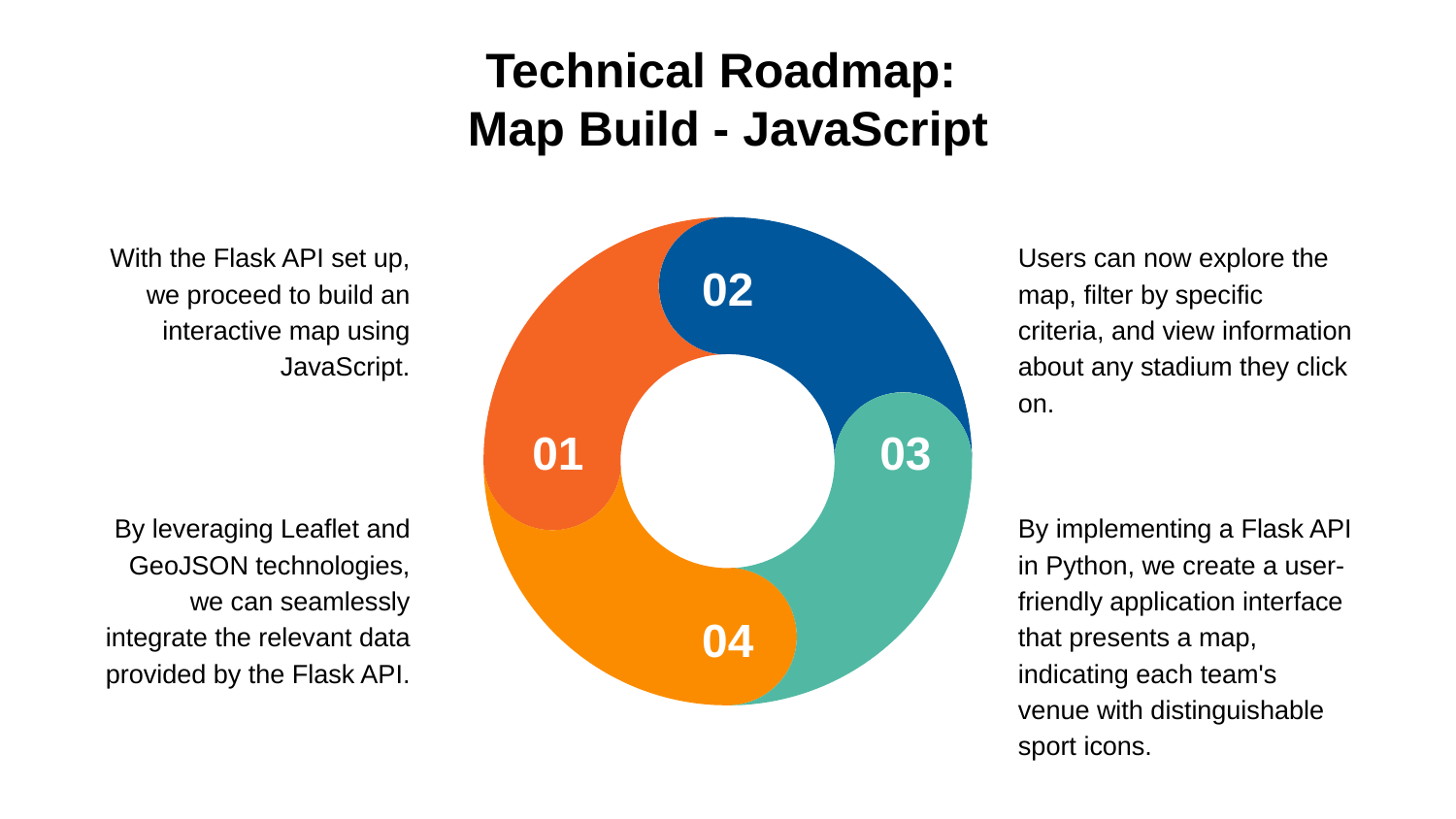

# Technical Roadmap:
Map Build - JavaScript
With the Flask API set up, we proceed to build an interactive map using JavaScript.
Users can now explore the map, filter by specific criteria, and view information about any stadium they click on.
By leveraging Leaflet and GeoJSON technologies, we can seamlessly integrate the relevant data provided by the Flask API.
By implementing a Flask API in Python, we create a user-friendly application interface that presents a map, indicating each team's venue with distinguishable sport icons.